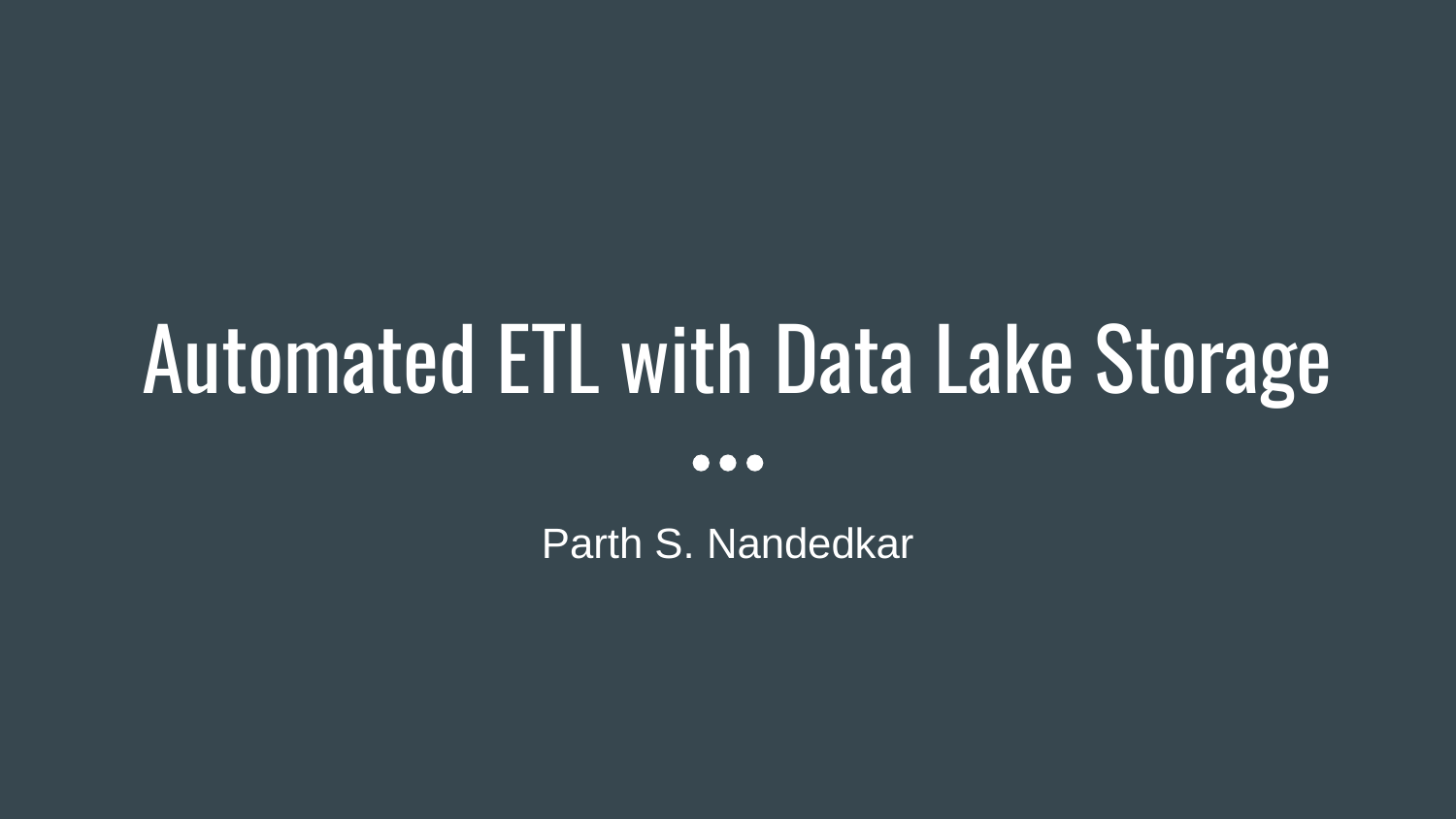

# Automated ETL with Data Lake Storage
Parth S. Nandedkar